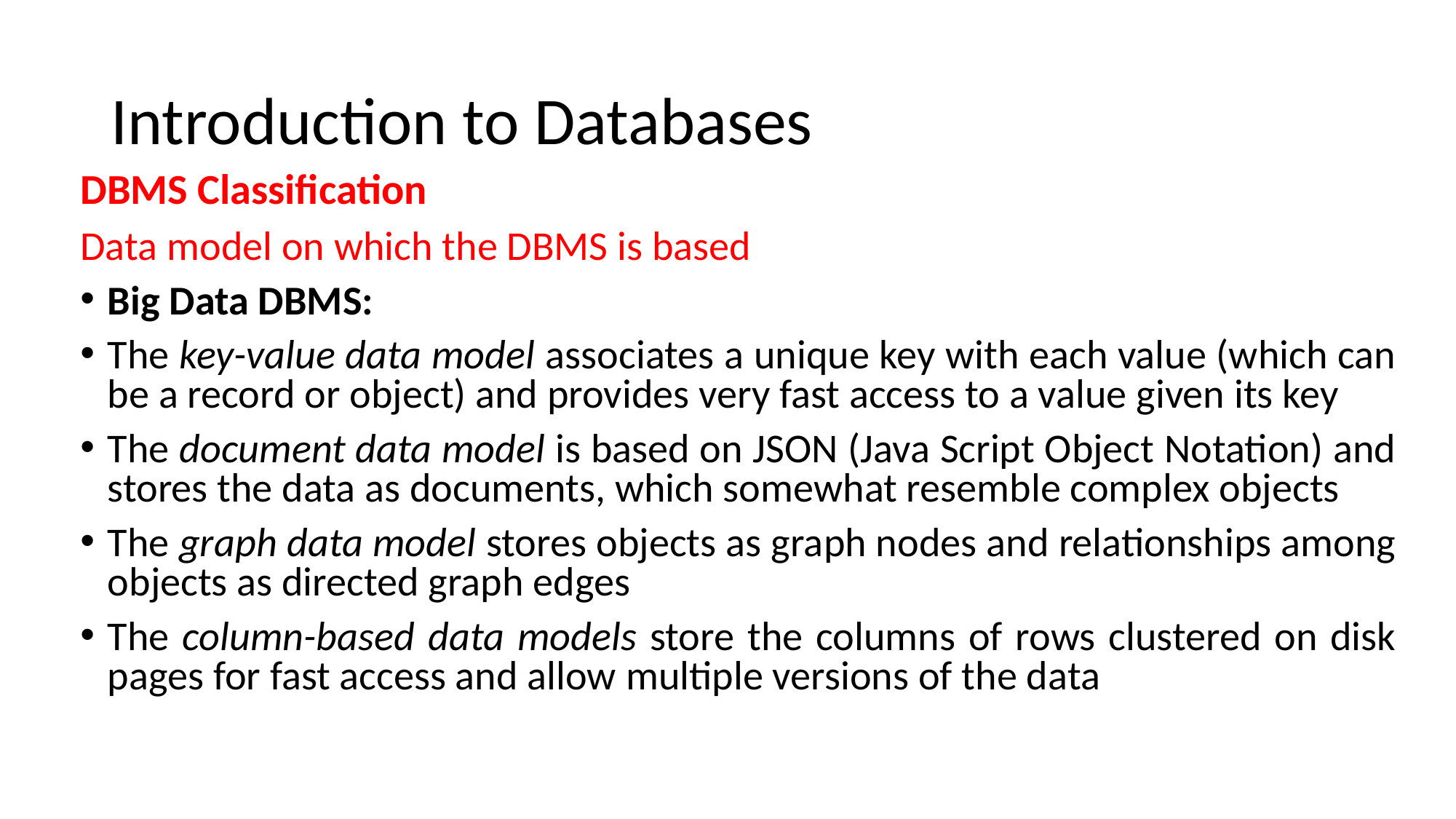

# Introduction to Databases
DBMS Classification
Data model on which the DBMS is based
Big Data DBMS:
The key-value data model associates a unique key with each value (which can be a record or object) and provides very fast access to a value given its key
The document data model is based on JSON (Java Script Object Notation) and stores the data as documents, which somewhat resemble complex objects
The graph data model stores objects as graph nodes and relationships among objects as directed graph edges
The column-based data models store the columns of rows clustered on disk pages for fast access and allow multiple versions of the data